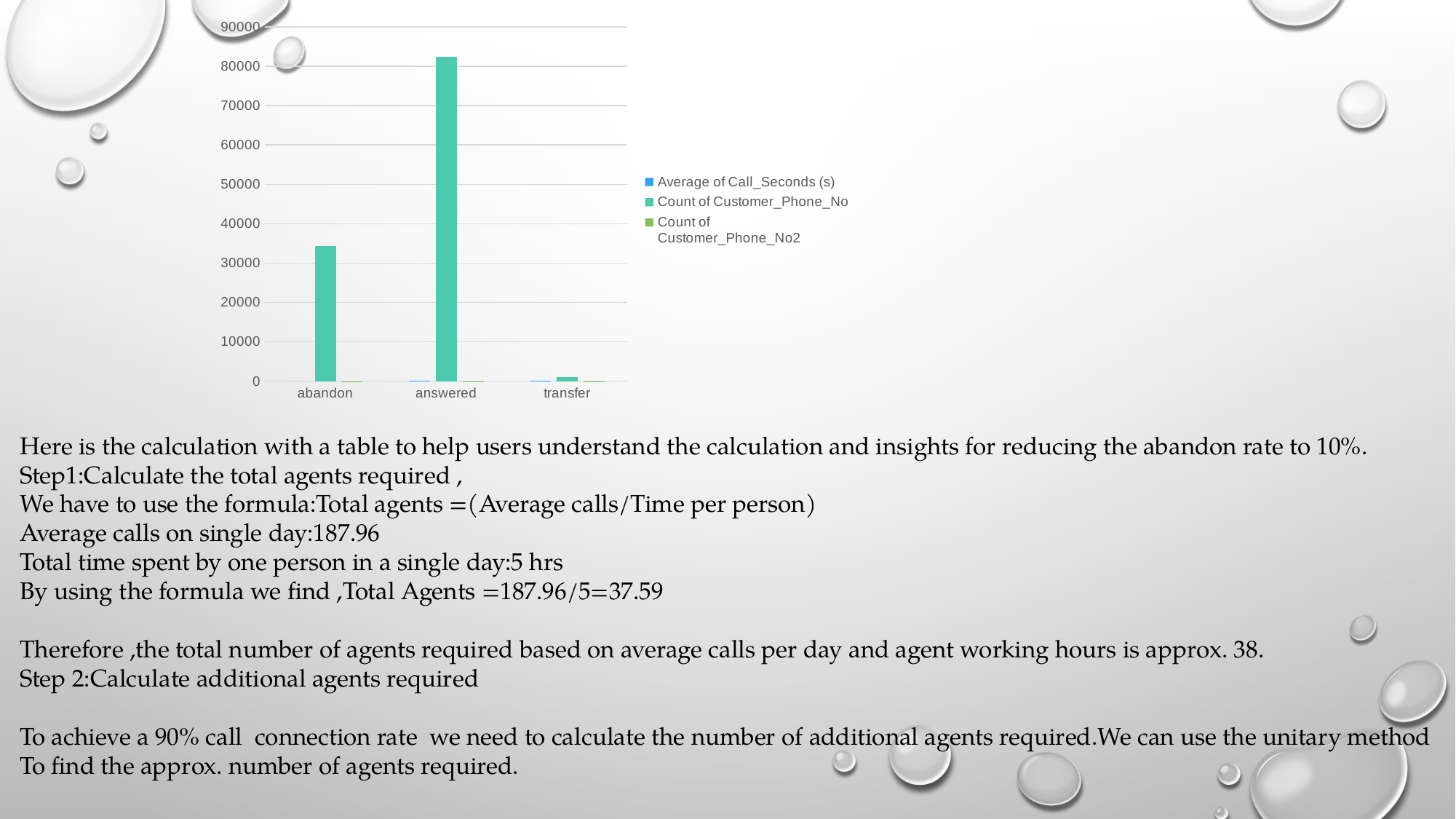

### Chart

| Category | Average of Call_Seconds (s) | Count of Customer_Phone_No | Count of Customer_Phone_No2 |
|---|---|---|---|
| abandon | 0.0 | 34403.0 | 0.2915804997118351 |
| answered | 198.6227744627177 | 82452.0 | 0.6988168288300505 |
| transfer | 76.14651368049427 | 1133.0 | 0.009602671458114385 |
Here is the calculation with a table to help users understand the calculation and insights for reducing the abandon rate to 10%.
Step1:Calculate the total agents required ,
We have to use the formula:Total agents =(Average calls/Time per person)
Average calls on single day:187.96
Total time spent by one person in a single day:5 hrs
By using the formula we find ,Total Agents =187.96/5=37.59

Therefore ,the total number of agents required based on average calls per day and agent working hours is approx. 38.
Step 2:Calculate additional agents required

To achieve a 90% call  connection rate  we need to calculate the number of additional agents required.We can use the unitary method
To find the approx. number of agents required.